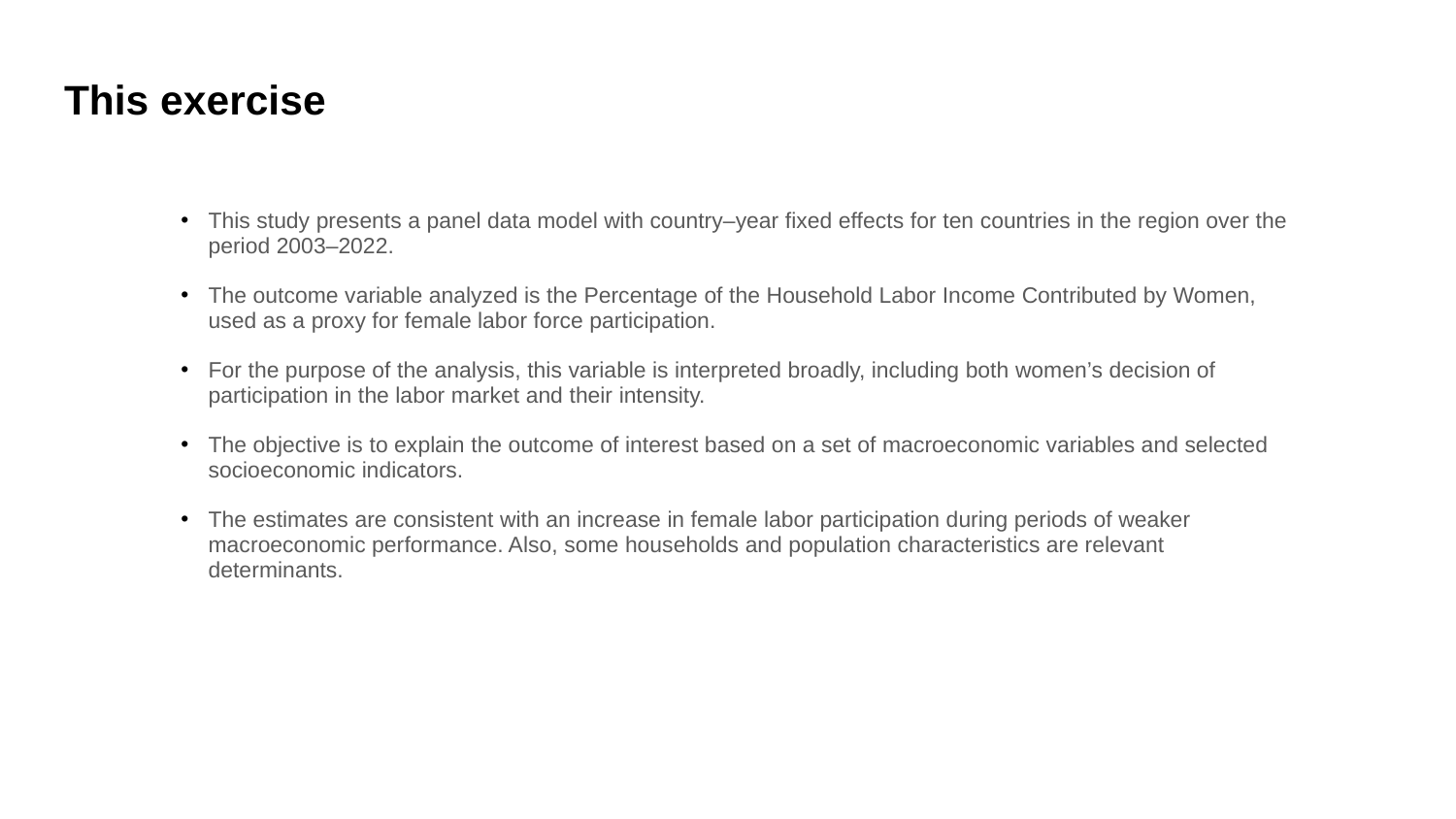

# This exercise
This study presents a panel data model with country–year fixed effects for ten countries in the region over the period 2003–2022.
The outcome variable analyzed is the Percentage of the Household Labor Income Contributed by Women, used as a proxy for female labor force participation.
For the purpose of the analysis, this variable is interpreted broadly, including both women’s decision of participation in the labor market and their intensity.
The objective is to explain the outcome of interest based on a set of macroeconomic variables and selected socioeconomic indicators.
The estimates are consistent with an increase in female labor participation during periods of weaker macroeconomic performance. Also, some households and population characteristics are relevant determinants.